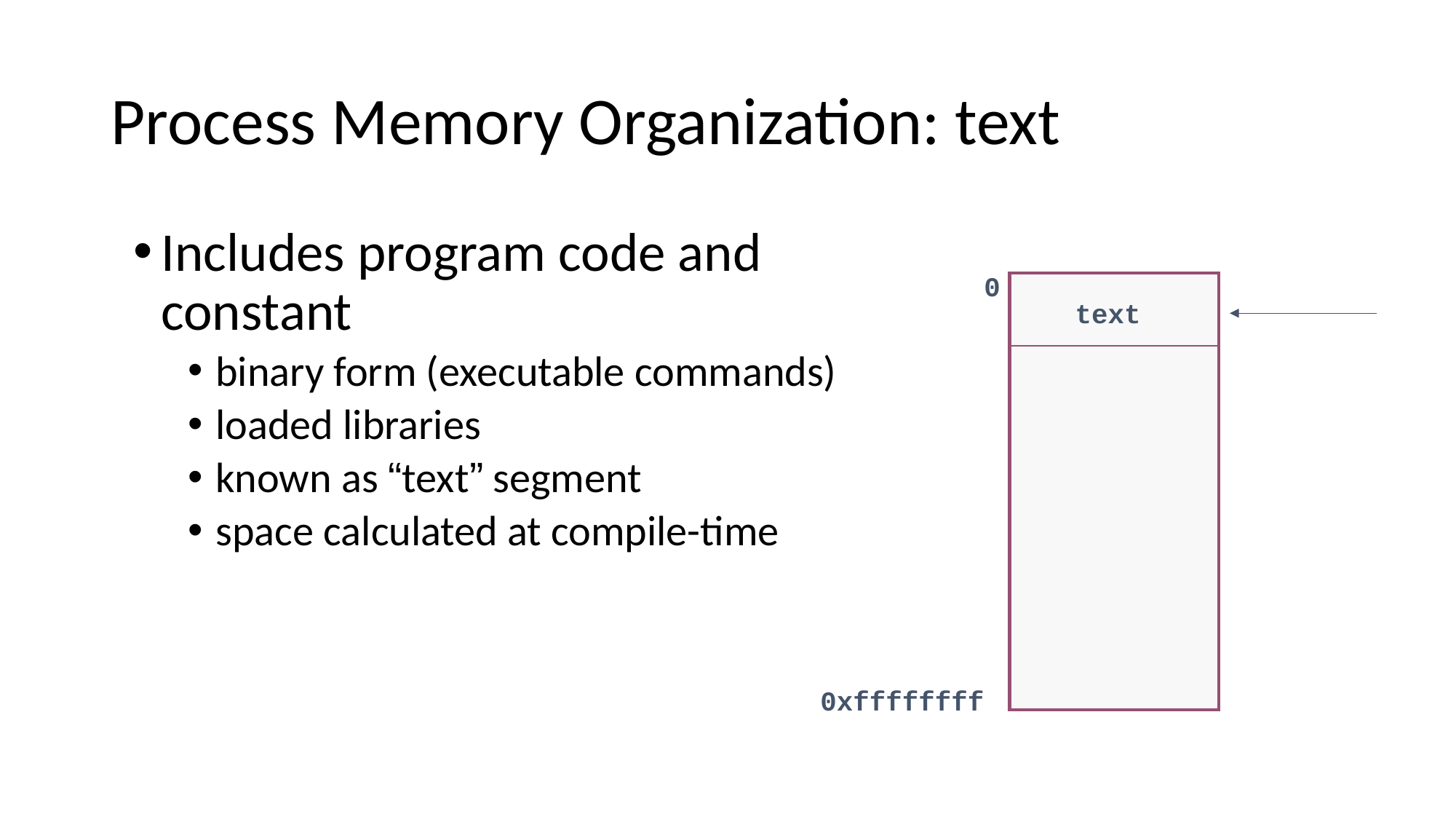

# Process Memory Organization: text
Includes program code and constant
binary form (executable commands)
loaded libraries
known as “text” segment
space calculated at compile-time
0

text
0xffffffff